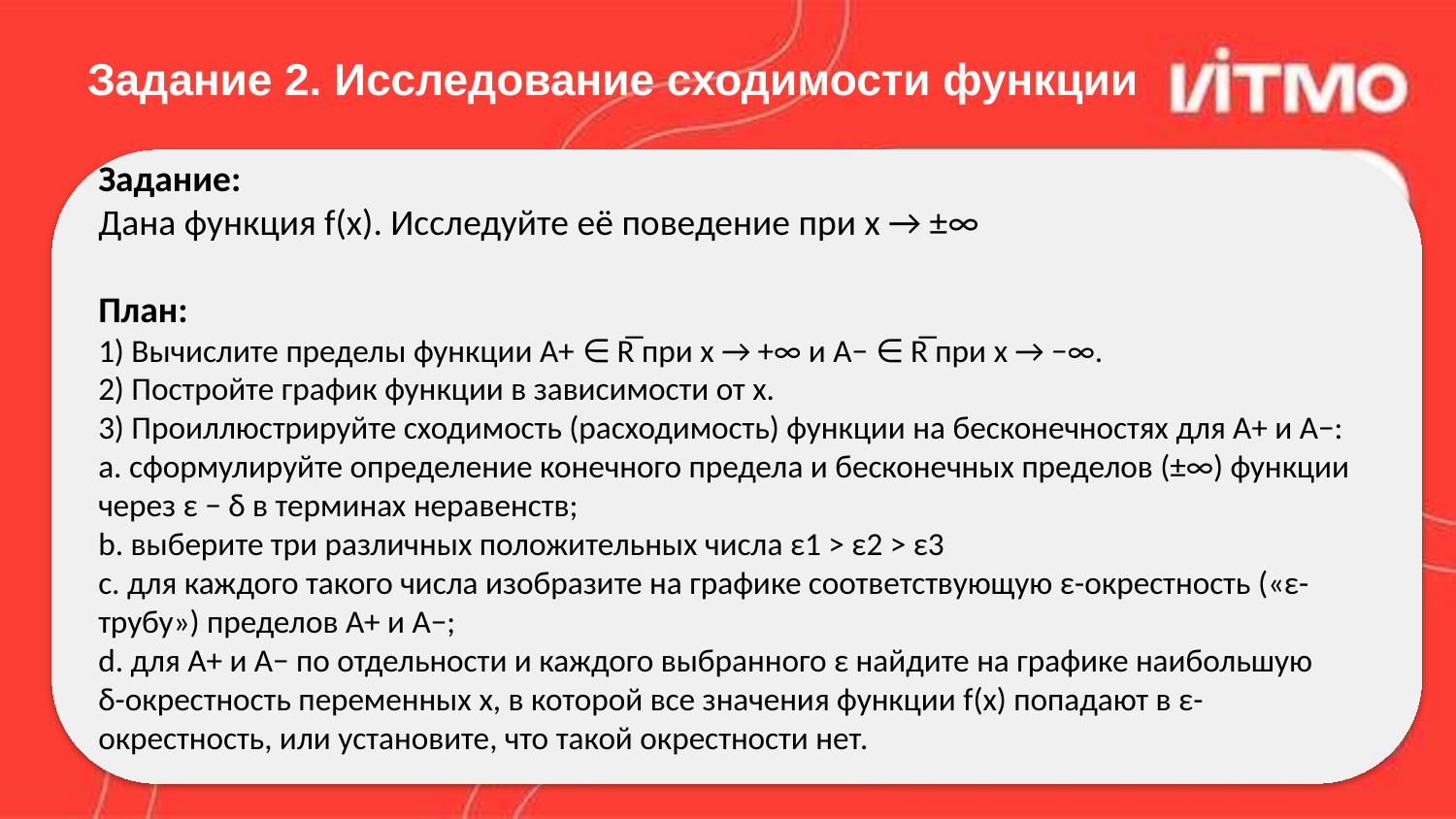

# Задание 2. Исследование сходимости функции
Задание:
Дана функция f(x). Исследуйте её поведение при x → ±∞

План:
1) Вычислите пределы функции A+ ∈ R̅ при x → +∞ и A− ∈ R̅ при x → −∞.
2) Постройте график функции в зависимости от x.
3) Проиллюстрируйте сходимость (расходимость) функции на бесконечностях для A+ и A−:
a. сформулируйте определение конечного предела и бесконечных пределов (±∞) функции
через ε − δ в терминах неравенств;
b. выберите три различных положительных числа ε1 > ε2 > ε3
c. для каждого такого числа изобразите на графике соответствующую ε-окрестность («ε-
трубу») пределов A+ и A−;
d. для A+ и A− по отдельности и каждого выбранного ε найдите на графике наибольшую
δ-окрестность переменных x, в которой все значения функции f(x) попадают в ε-
окрестность, или установите, что такой окрестности нет.